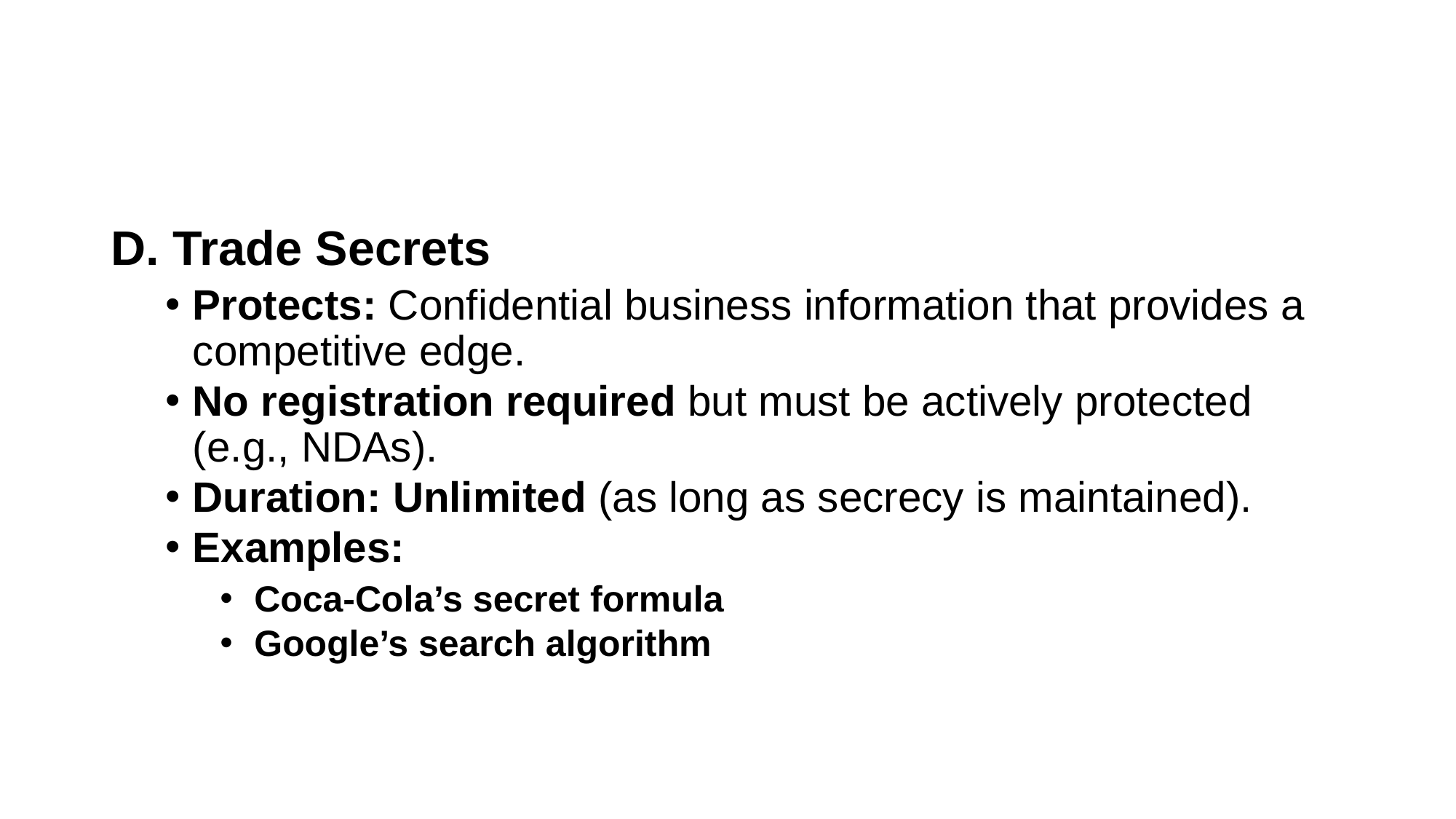

D. Trade Secrets
Protects: Confidential business information that provides a competitive edge.
No registration required but must be actively protected (e.g., NDAs).
Duration: Unlimited (as long as secrecy is maintained).
Examples:
Coca-Cola’s secret formula
Google’s search algorithm